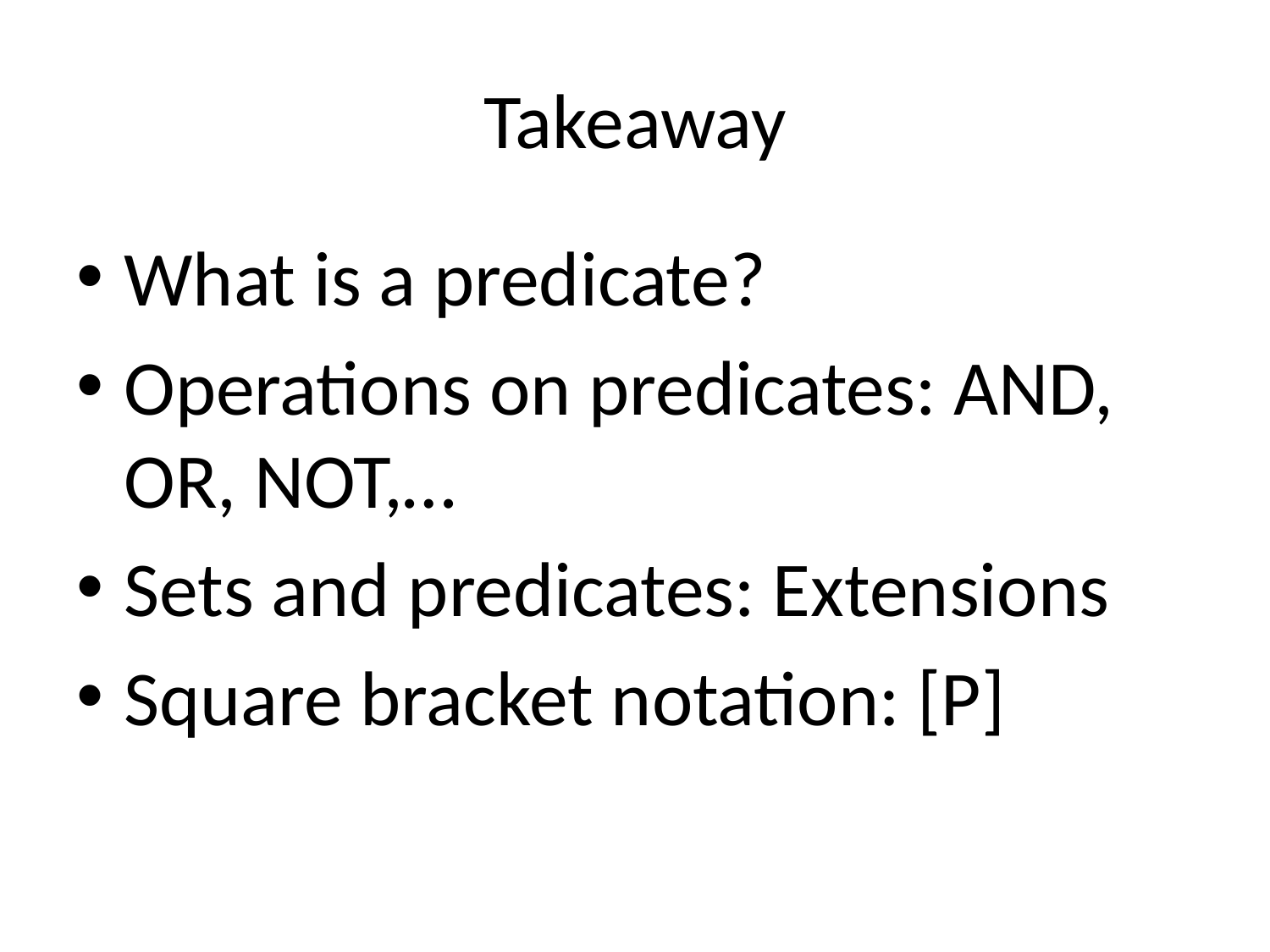

# Takeaway
What is a predicate?
Operations on predicates: AND, OR, NOT,…
Sets and predicates: Extensions
Square bracket notation: [P]